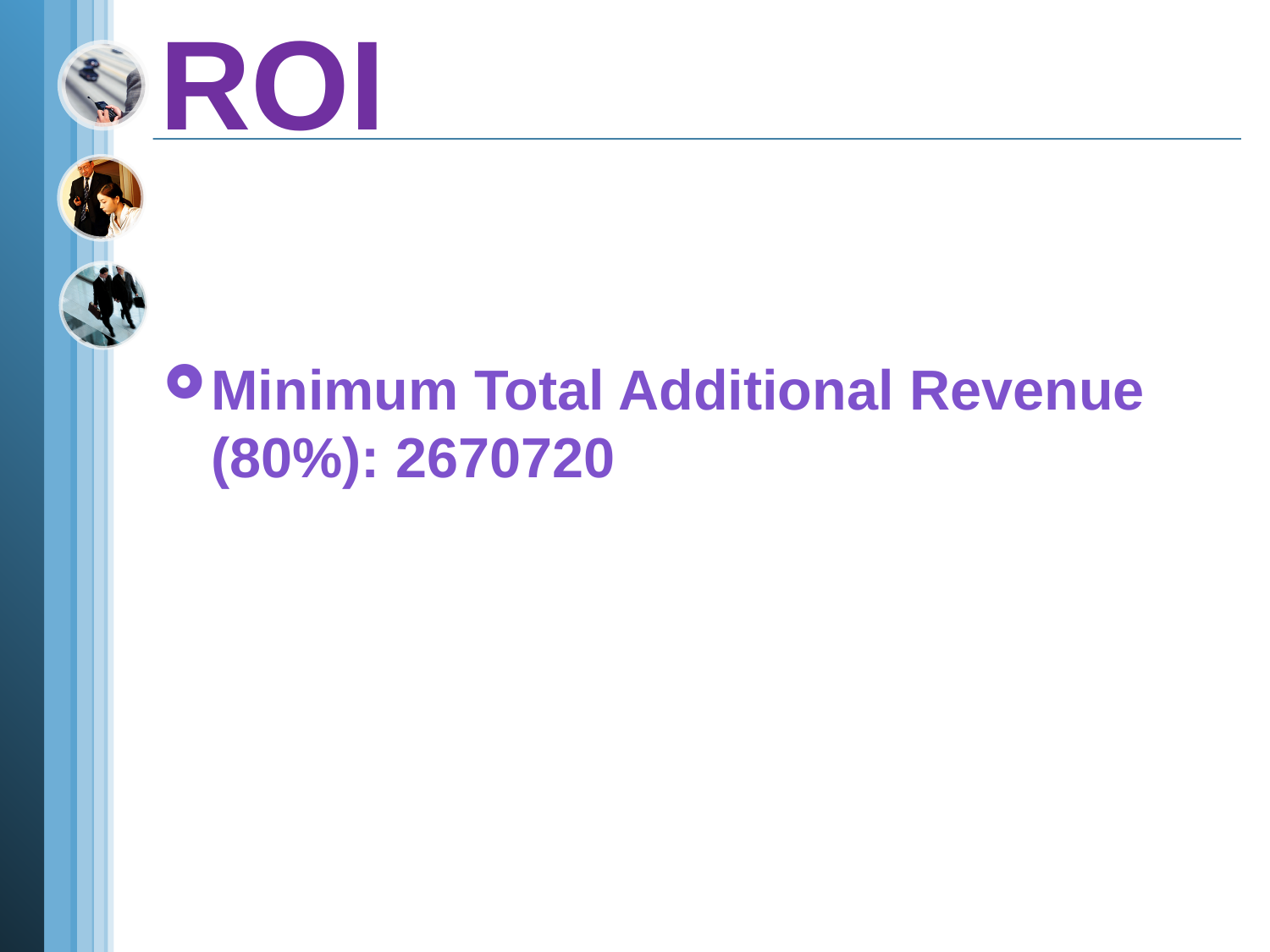

# ROI
Minimum Total Additional Revenue (80%): 2670720